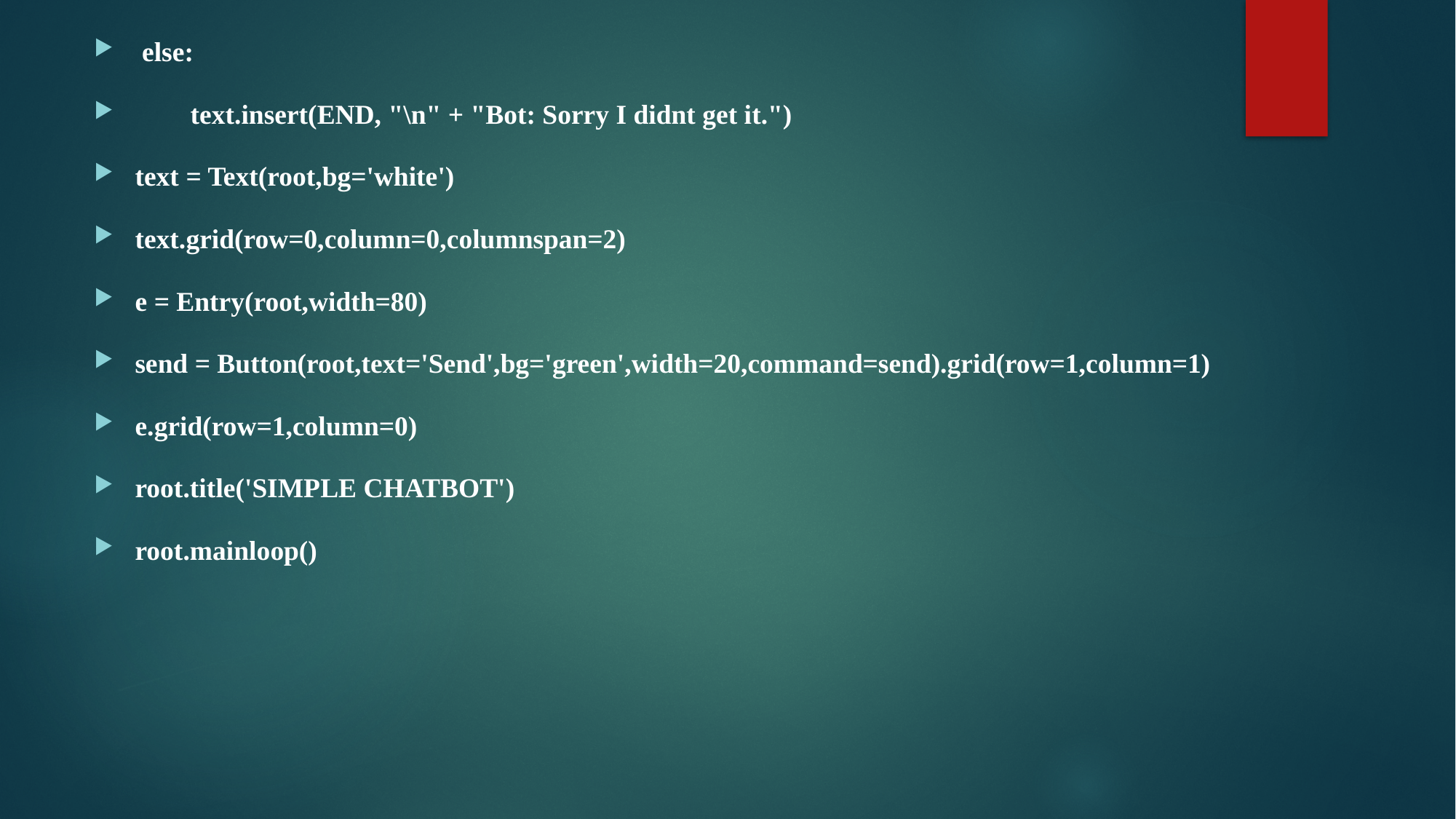

else:
        text.insert(END, "\n" + "Bot: Sorry I didnt get it.")
text = Text(root,bg='white')
text.grid(row=0,column=0,columnspan=2)
e = Entry(root,width=80)
send = Button(root,text='Send',bg='green',width=20,command=send).grid(row=1,column=1)
e.grid(row=1,column=0)
root.title('SIMPLE CHATBOT')
root.mainloop()